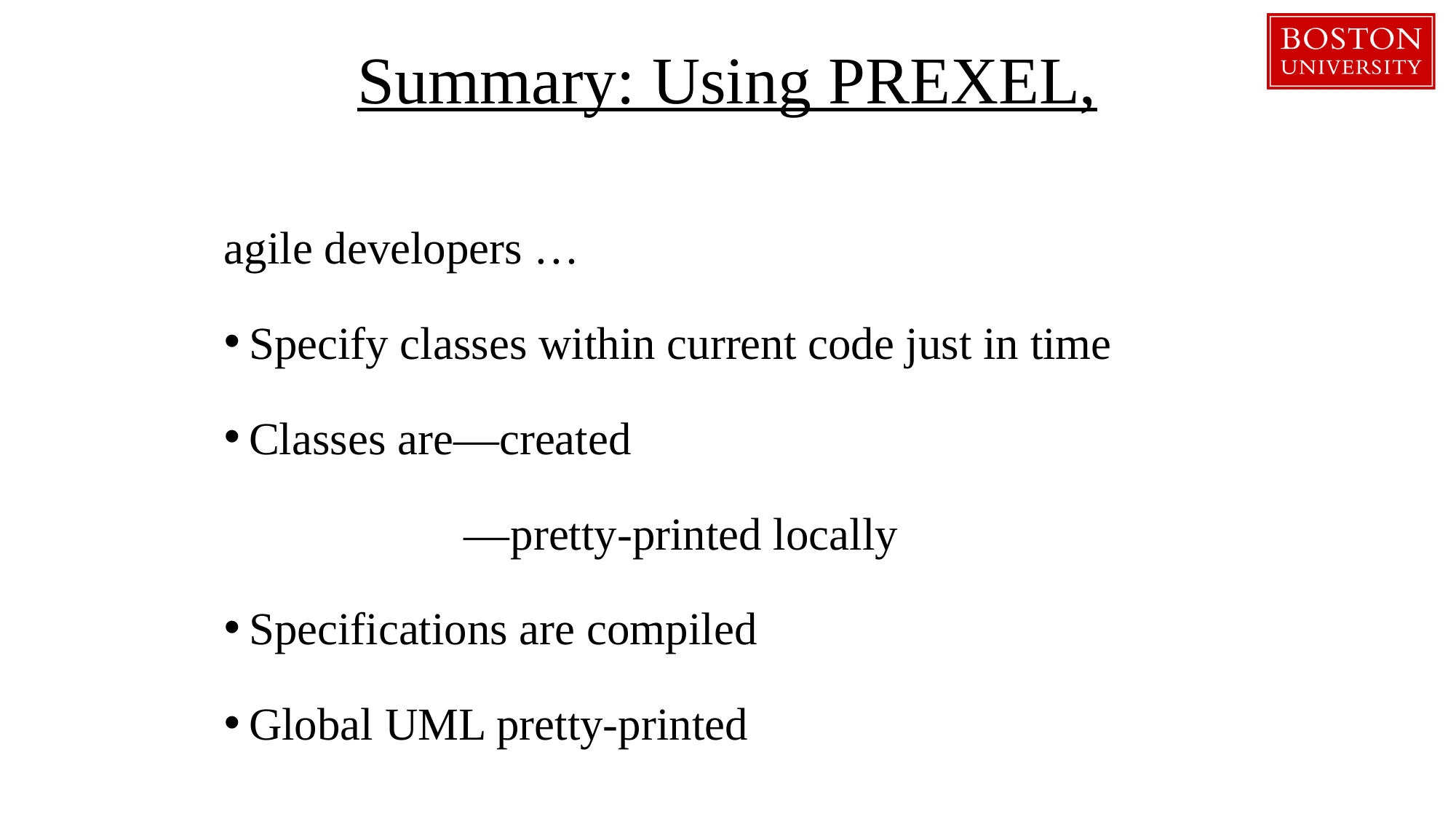

# Summary: Using PREXEL,
agile developers …
Specify classes within current code just in time
Classes are—created
                     —pretty-printed locally
Specifications are compiled
Global UML pretty-printed